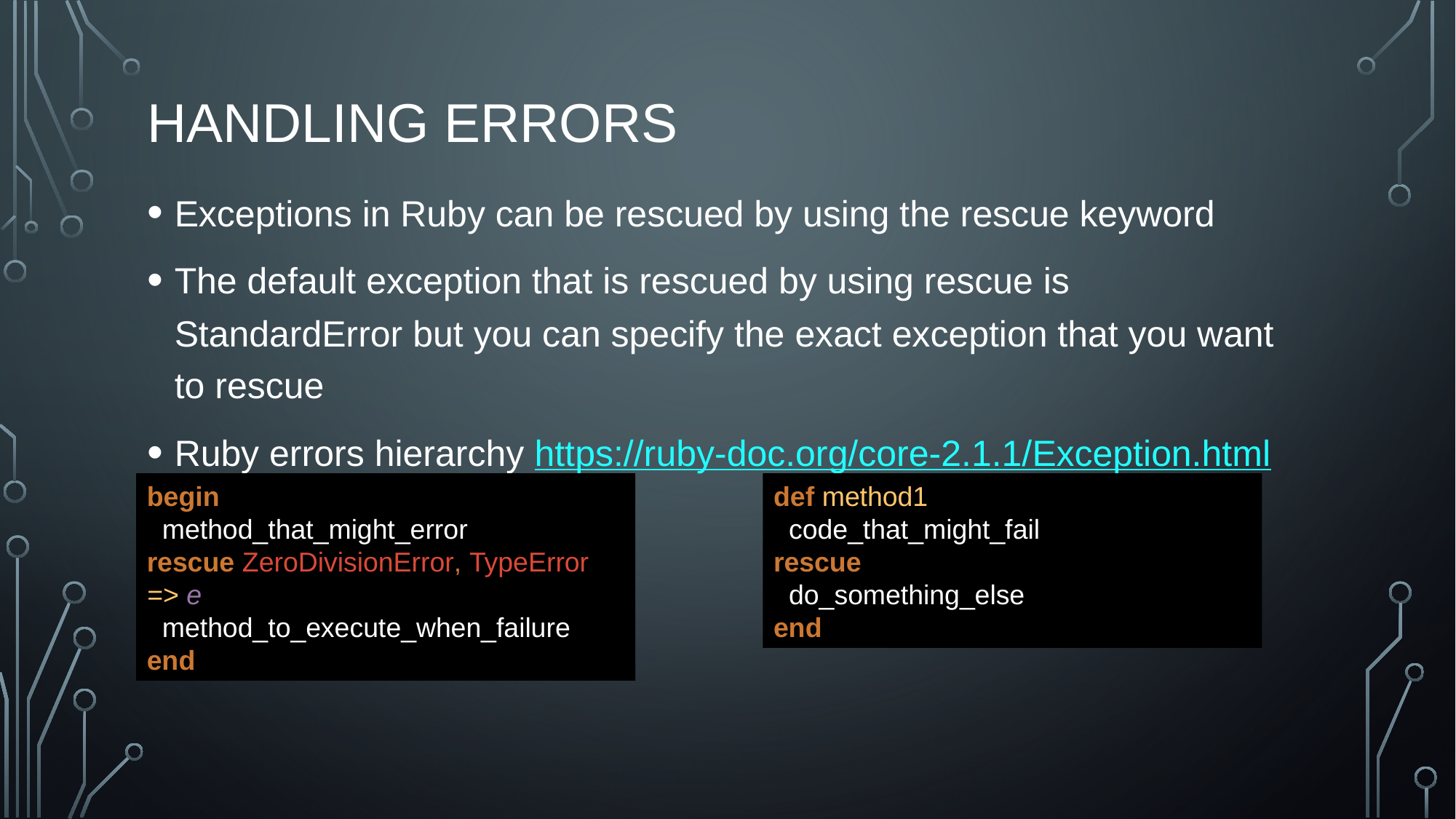

# Handling errors
Exceptions in Ruby can be rescued by using the rescue keyword
The default exception that is rescued by using rescue is StandardError but you can specify the exact exception that you want to rescue
Ruby errors hierarchy https://ruby-doc.org/core-2.1.1/Exception.html
begin
  method_that_might_error
rescue ZeroDivisionError, TypeError => e
  method_to_execute_when_failure
end
def method1
  code_that_might_fail
rescue
  do_something_else
end